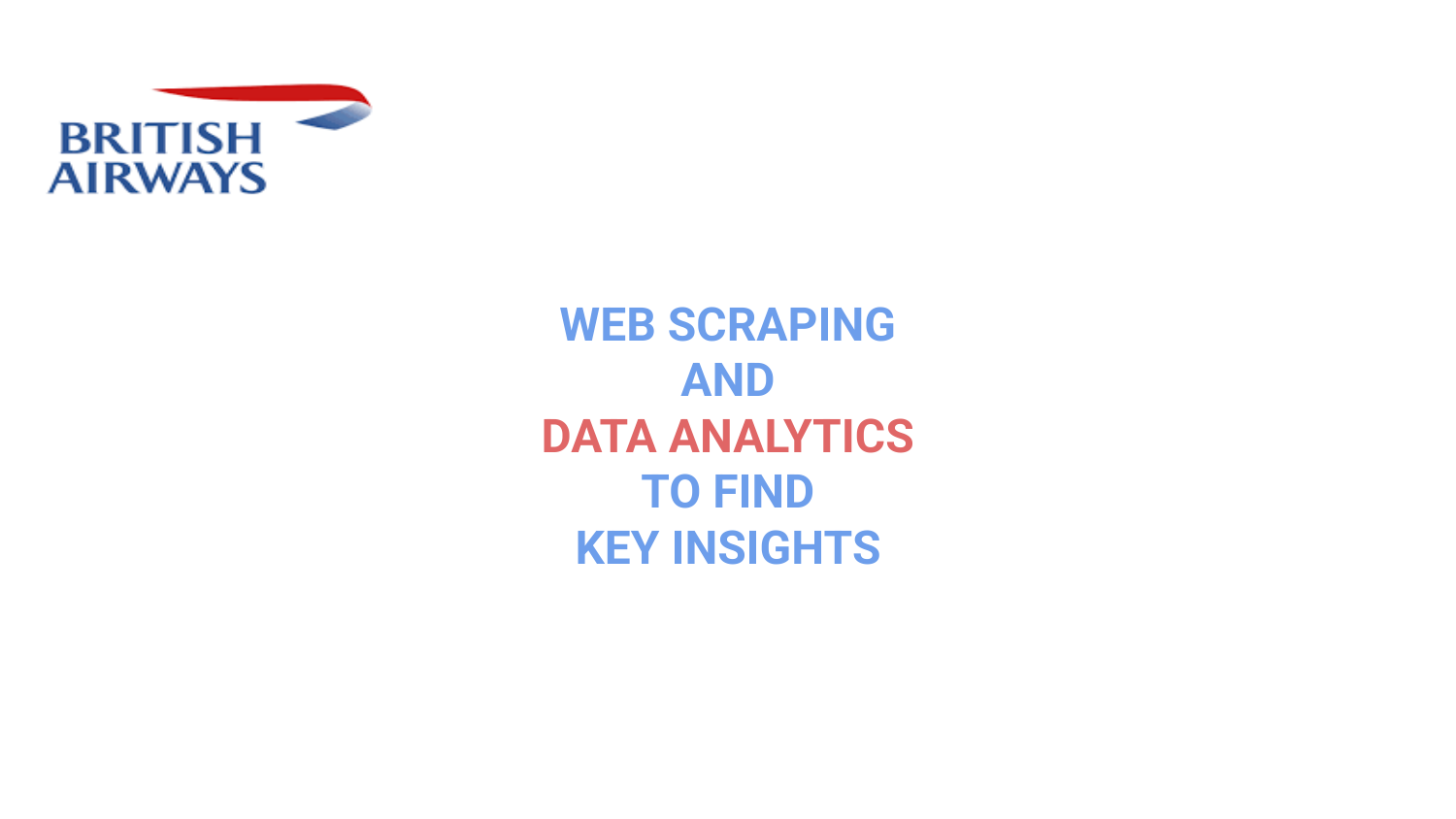

WEB SCRAPING
AND
DATA ANALYTICS
TO FIND
KEY INSIGHTS